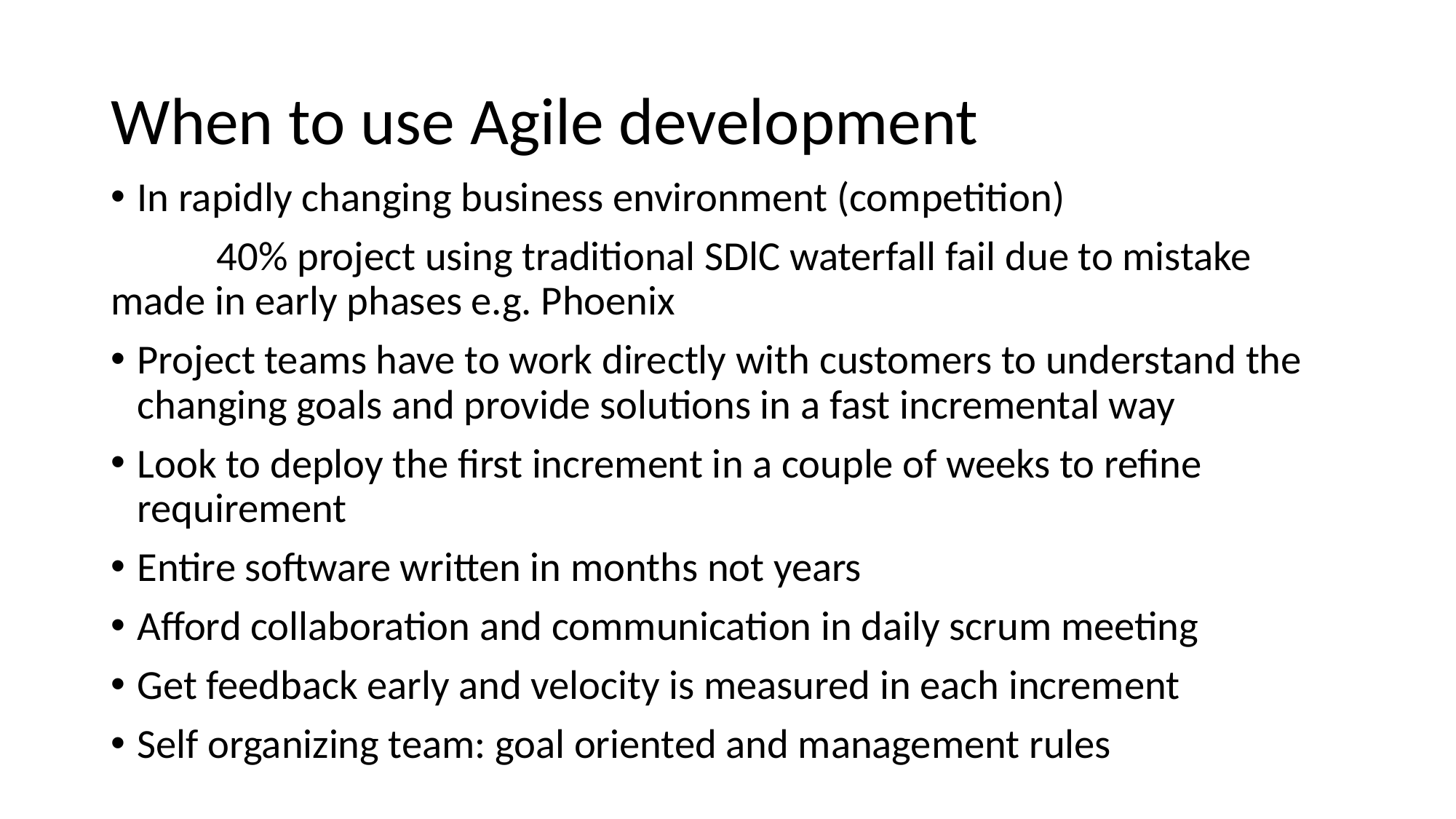

# When to use Agile development
In rapidly changing business environment (competition)
	40% project using traditional SDlC waterfall fail due to mistake 	made in early phases e.g. Phoenix
Project teams have to work directly with customers to understand the changing goals and provide solutions in a fast incremental way
Look to deploy the first increment in a couple of weeks to refine requirement
Entire software written in months not years
Afford collaboration and communication in daily scrum meeting
Get feedback early and velocity is measured in each increment
Self organizing team: goal oriented and management rules